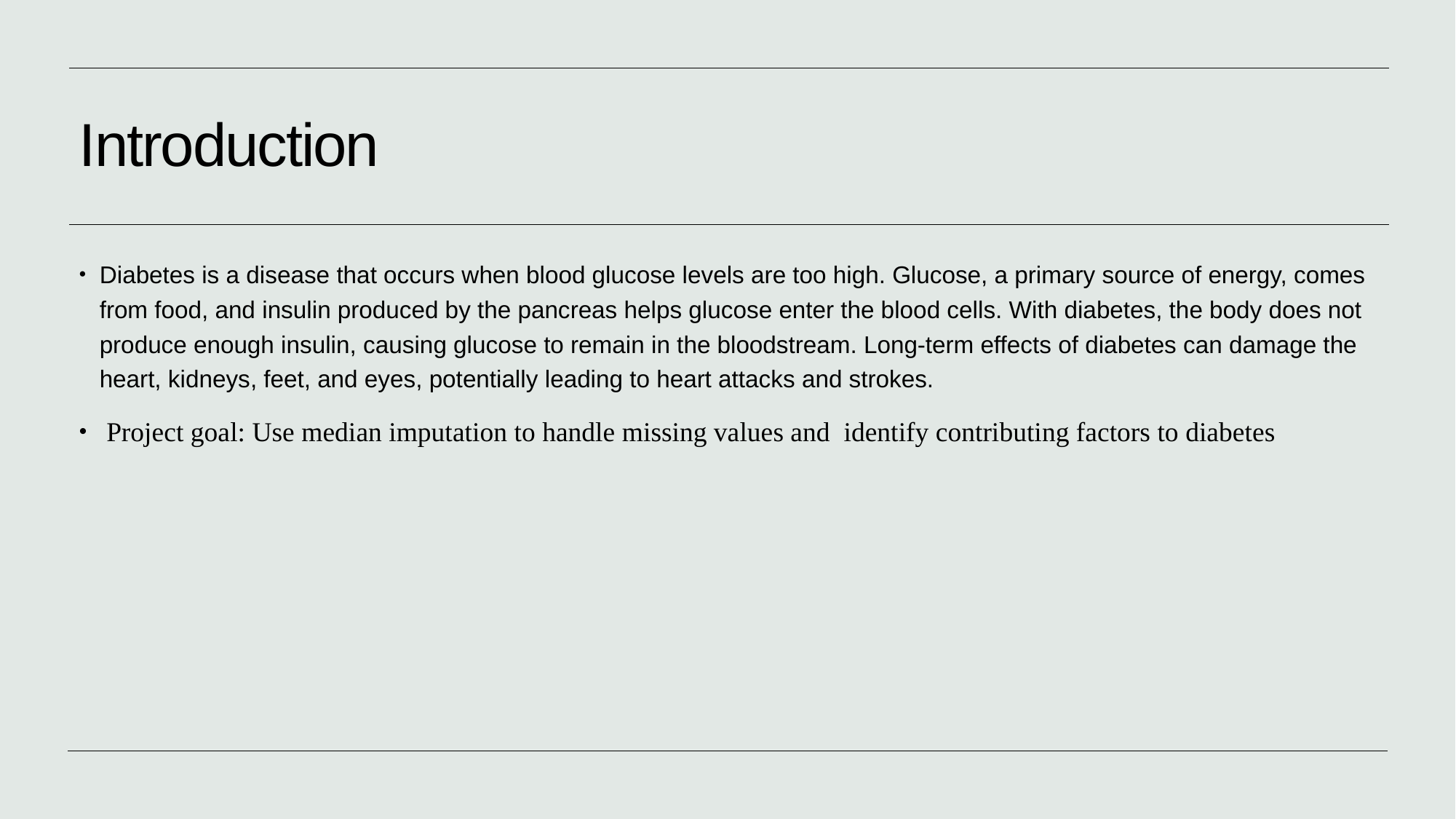

# Introduction
Diabetes is a disease that occurs when blood glucose levels are too high. Glucose, a primary source of energy, comes from food, and insulin produced by the pancreas helps glucose enter the blood cells. With diabetes, the body does not produce enough insulin, causing glucose to remain in the bloodstream. Long-term effects of diabetes can damage the heart, kidneys, feet, and eyes, potentially leading to heart attacks and strokes.
Project goal: Use median imputation to handle missing values and  identify contributing factors to diabetes